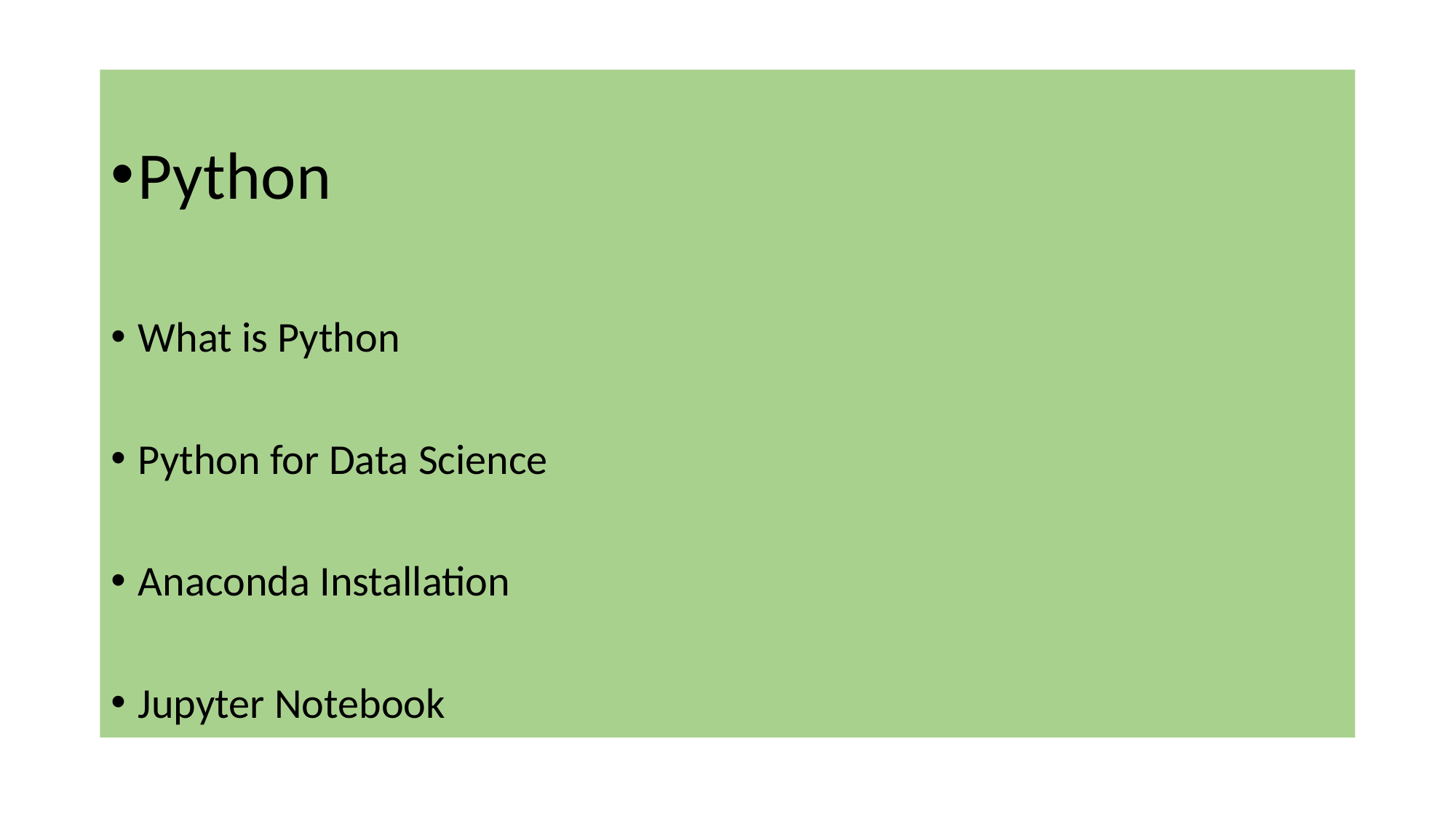

Python

What is Python

Python for Data Science

Anaconda Installation

Jupyter Notebook